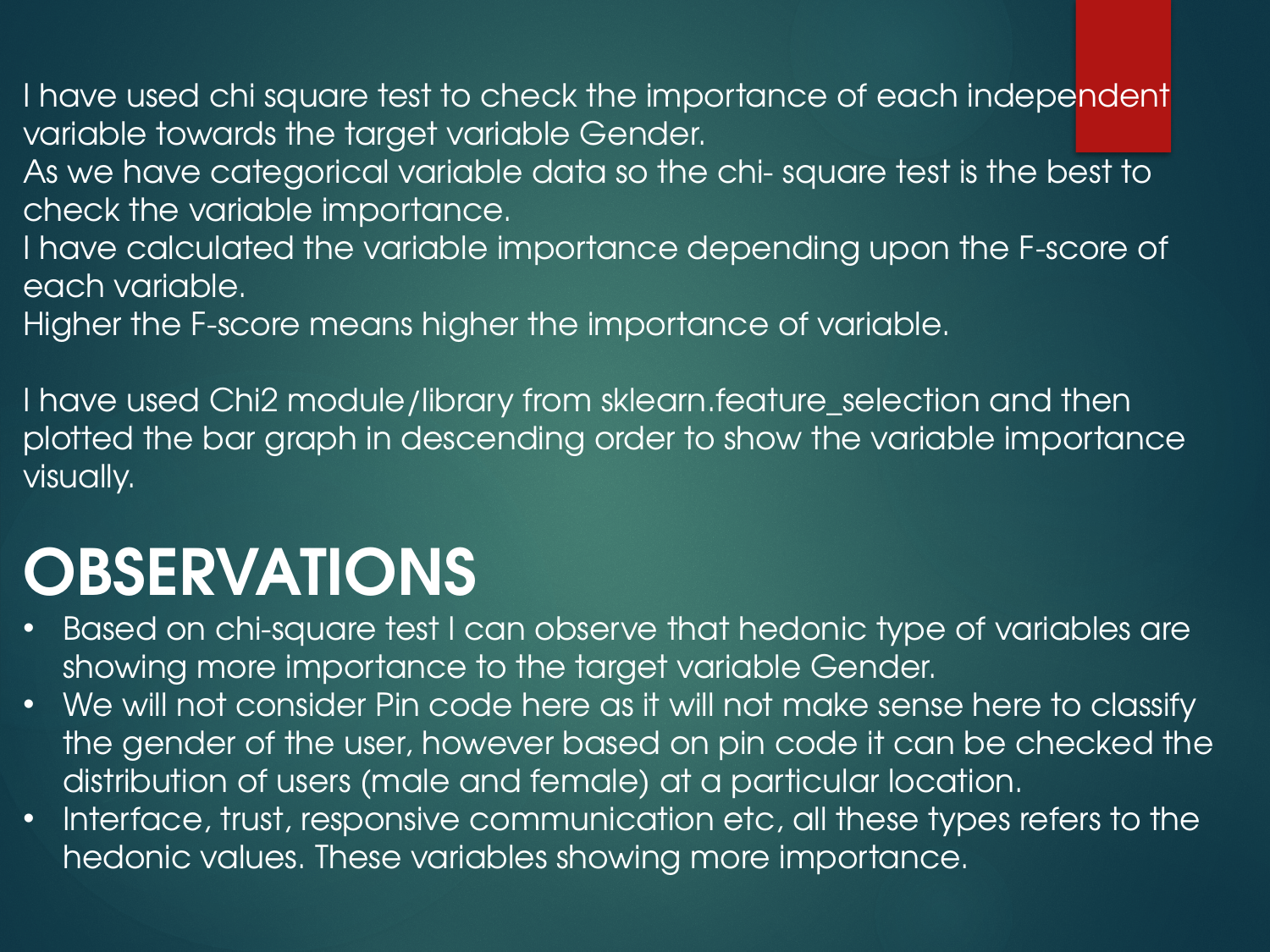

I have used chi square test to check the importance of each independent variable towards the target variable Gender.
As we have categorical variable data so the chi- square test is the best to check the variable importance.
I have calculated the variable importance depending upon the F-score of each variable.
Higher the F-score means higher the importance of variable.

I have used Chi2 module/library from sklearn.feature_selection and then plotted the bar graph in descending order to show the variable importance visually.

OBSERVATIONS
Based on chi-square test I can observe that hedonic type of variables are showing more importance to the target variable Gender.
We will not consider Pin code here as it will not make sense here to classify the gender of the user, however based on pin code it can be checked the distribution of users (male and female) at a particular location.
Interface, trust, responsive communication etc, all these types refers to the hedonic values. These variables showing more importance.